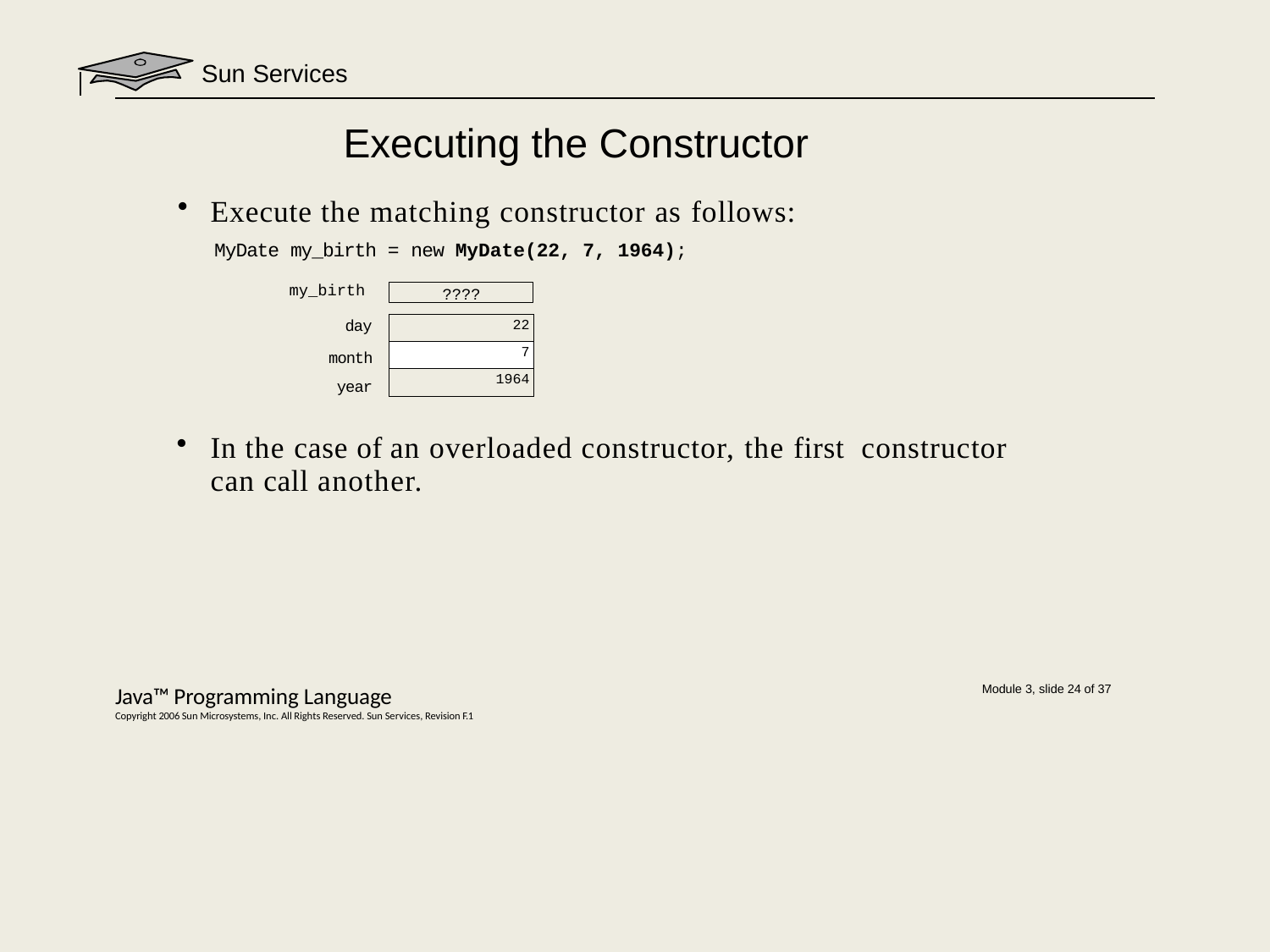

Sun Services

# Executing the Constructor
Execute the matching constructor as follows:
MyDate my_birth = new MyDate(22, 7, 1964);
my_birth
????
day
month  year
| 22 |
| --- |
| 7 |
| 1964 |

In the case of an overloaded constructor, the first  constructor can call another.
Java™ Programming Language
Copyright 2006 Sun Microsystems, Inc. All Rights Reserved. Sun Services, Revision F.1
Module 3, slide 24 of 37